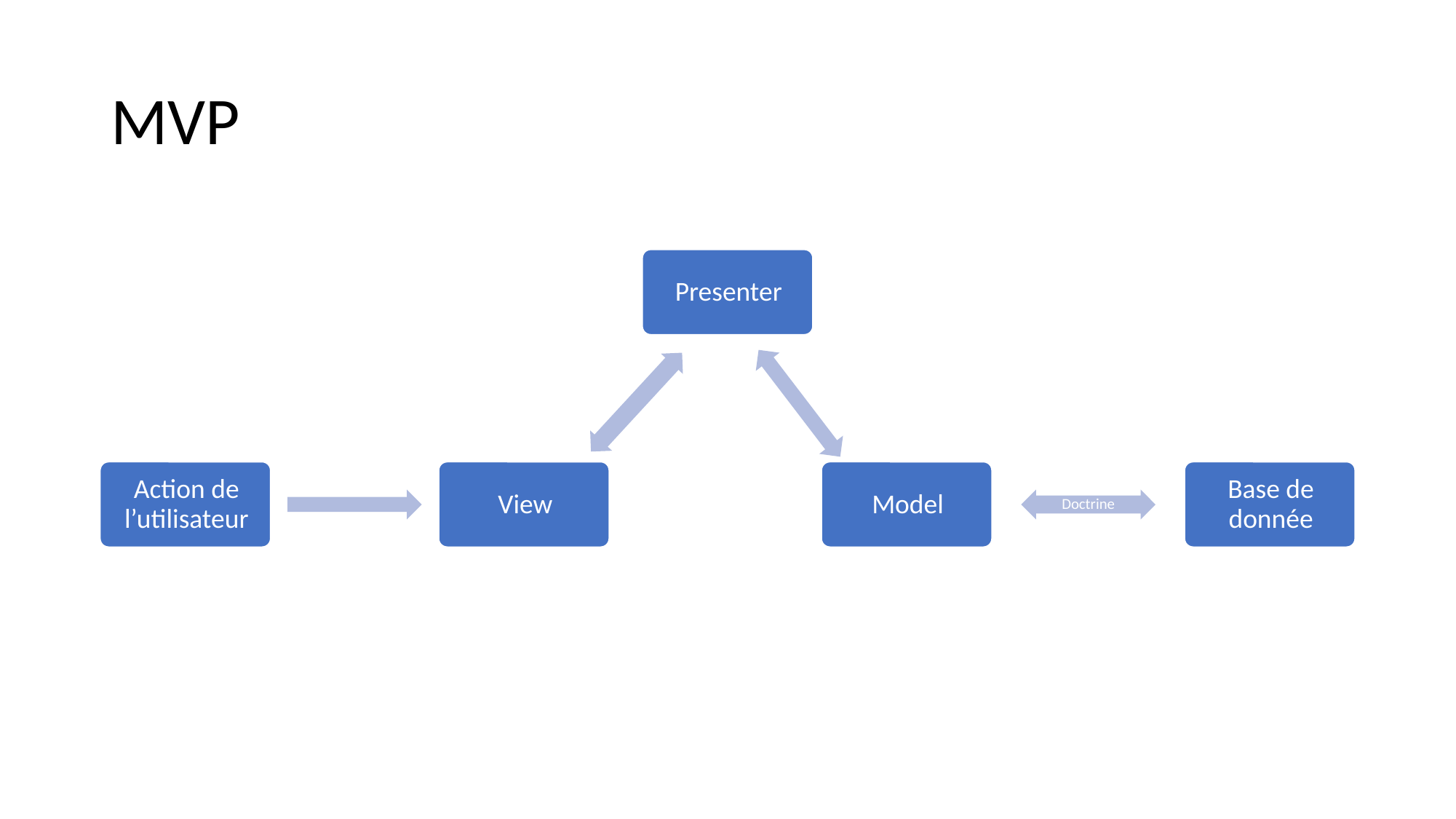

# MVP
Presenter

Base de donnée
Doctrine
Model

Action de l’utilisateur

View